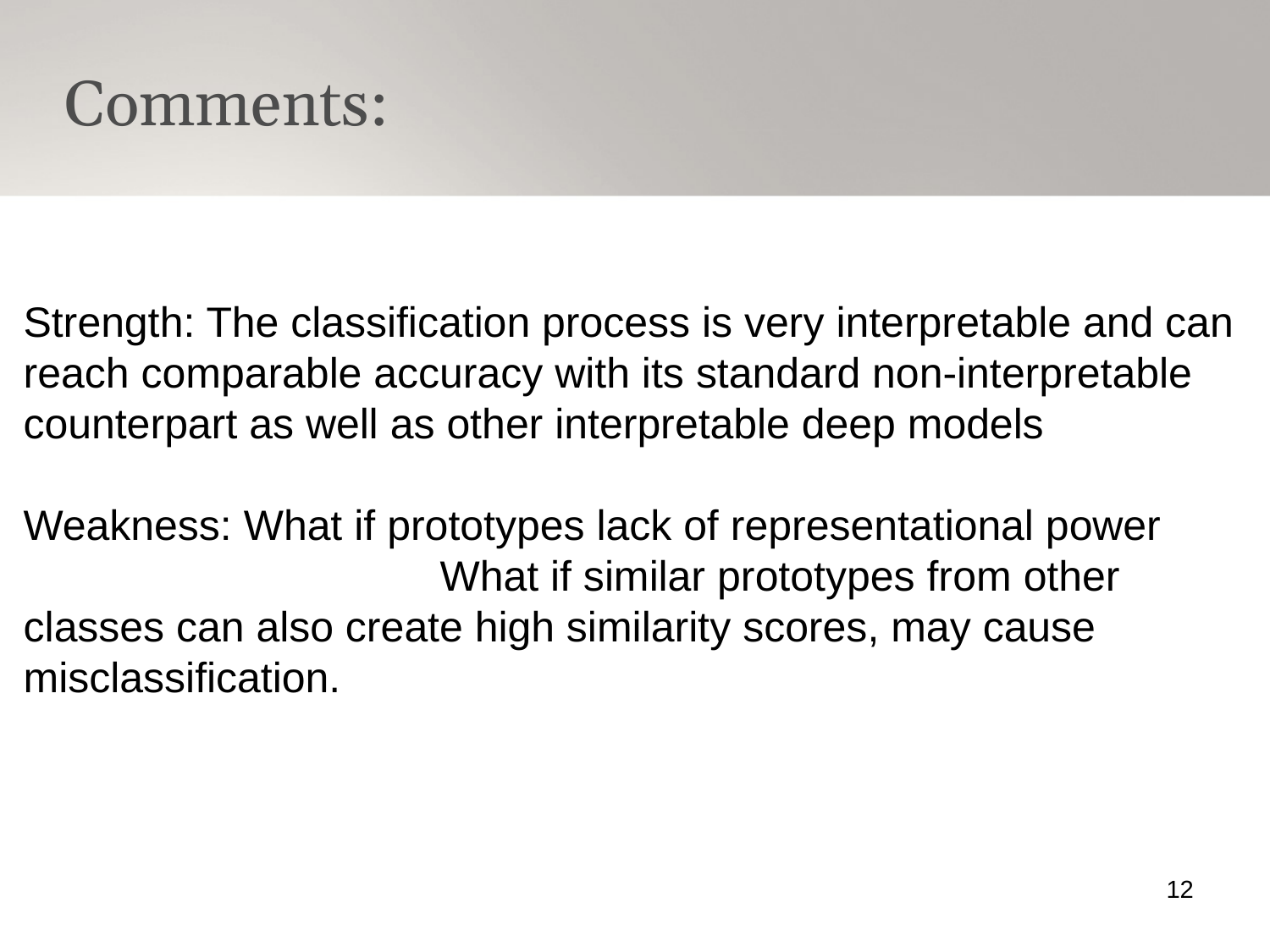

Comments:

Strength: The classification process is very interpretable and can reach comparable accuracy with its standard non-interpretable counterpart as well as other interpretable deep models

Weakness: What if prototypes lack of representational power
			   What if similar prototypes from other classes can also create high similarity scores, may cause misclassification.
12